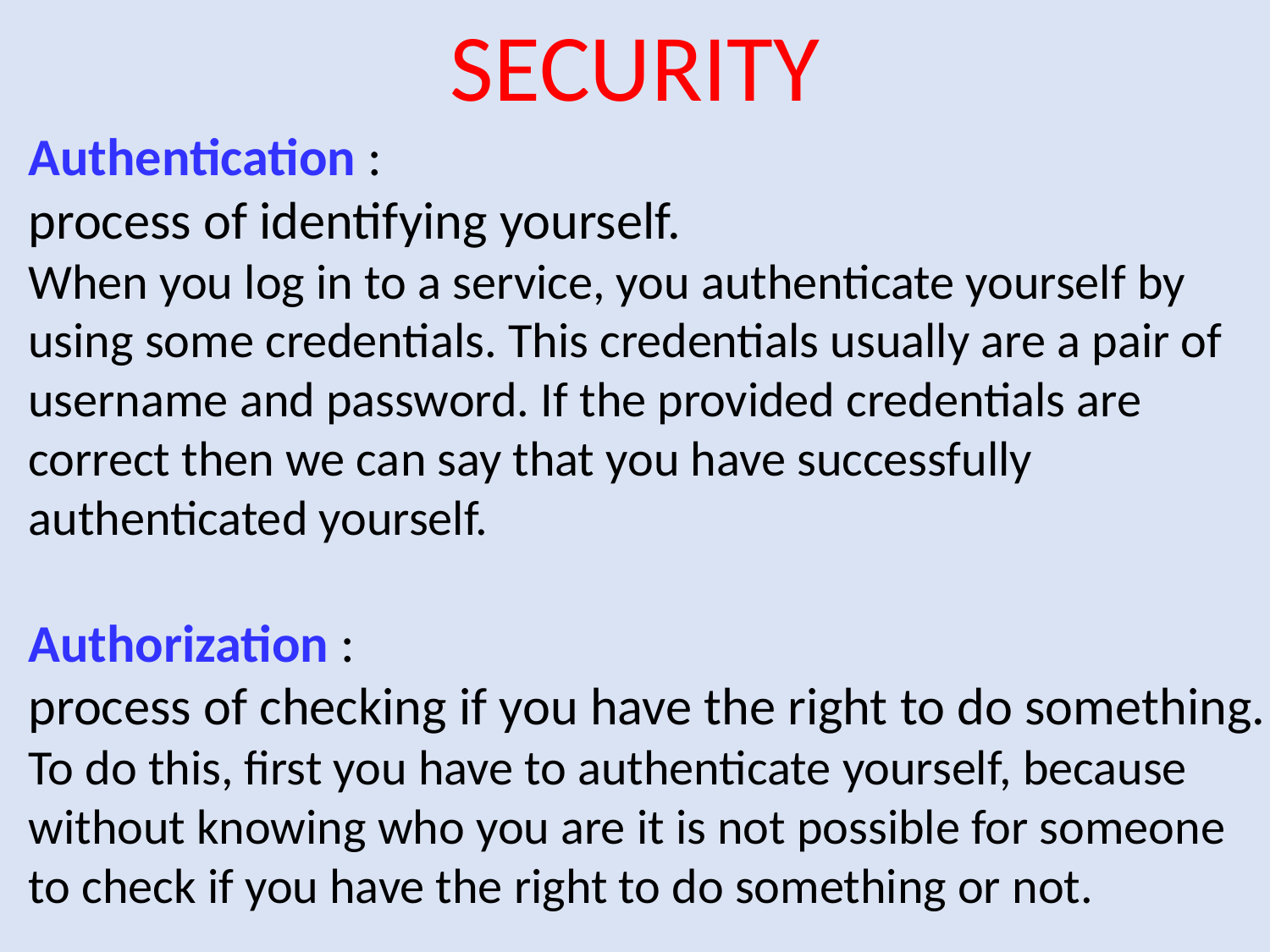

SECURITY
Authentication :
process of identifying yourself.
When you log in to a service, you authenticate yourself by using some credentials. This credentials usually are a pair of username and password. If the provided credentials are correct then we can say that you have successfully authenticated yourself.

Authorization :
process of checking if you have the right to do something.
To do this, first you have to authenticate yourself, because without knowing who you are it is not possible for someone to check if you have the right to do something or not.